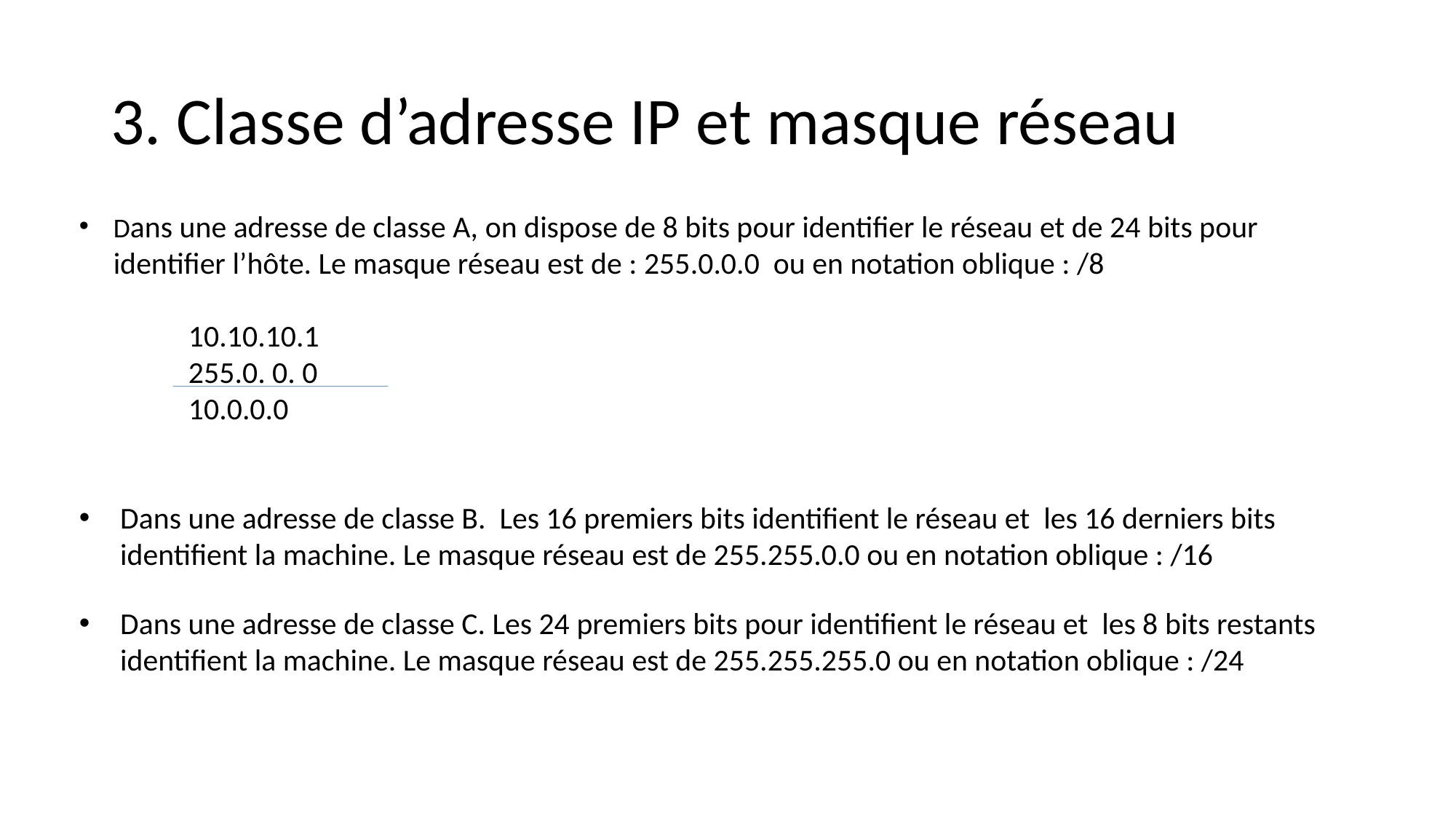

# 3. Classe d’adresse IP et masque réseau
Dans une adresse de classe A, on dispose de 8 bits pour identifier le réseau et de 24 bits pour identifier l’hôte. Le masque réseau est de : 255.0.0.0  ou en notation oblique : /8

	10.10.10.1
	255.0. 0. 0
	10.0.0.0

Dans une adresse de classe B.  Les 16 premiers bits identifient le réseau et  les 16 derniers bits identifient la machine. Le masque réseau est de 255.255.0.0 ou en notation oblique : /16

Dans une adresse de classe C. Les 24 premiers bits pour identifient le réseau et  les 8 bits restants  identifient la machine. Le masque réseau est de 255.255.255.0 ou en notation oblique : /24